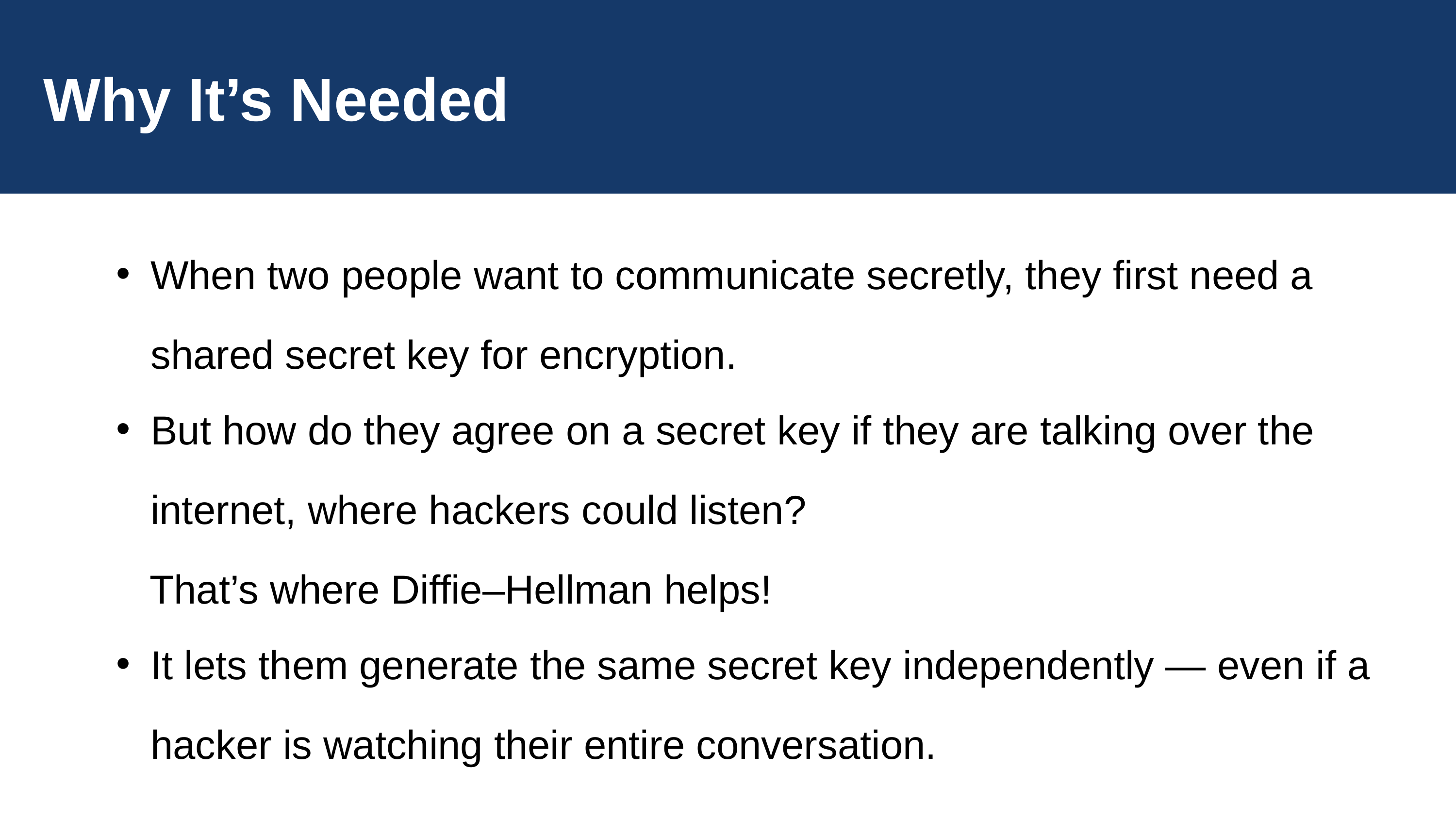

Why It’s Needed
When two people want to communicate secretly, they first need a shared secret key for encryption.
But how do they agree on a secret key if they are talking over the internet, where hackers could listen?
      That’s where Diffie–Hellman helps!
It lets them generate the same secret key independently — even if a hacker is watching their entire conversation.